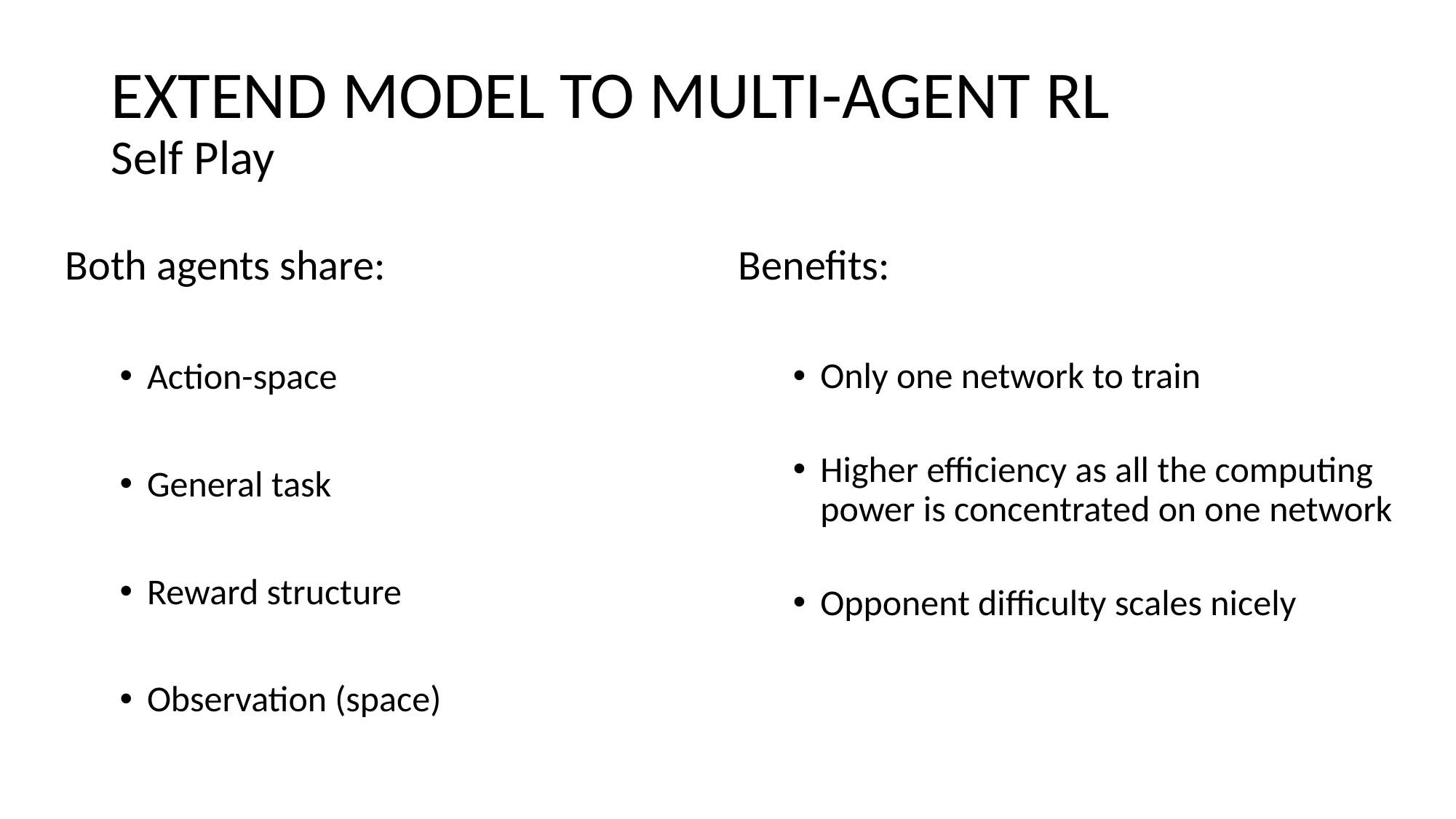

# Extend Model to Multi-Agent RL Self Play
Both agents share:

Action-space

General task

Reward structure

Observation (space)

Benefits:

Only one network to train

Higher efficiency as all the computing power is concentrated on one network

Opponent difficulty scales nicely